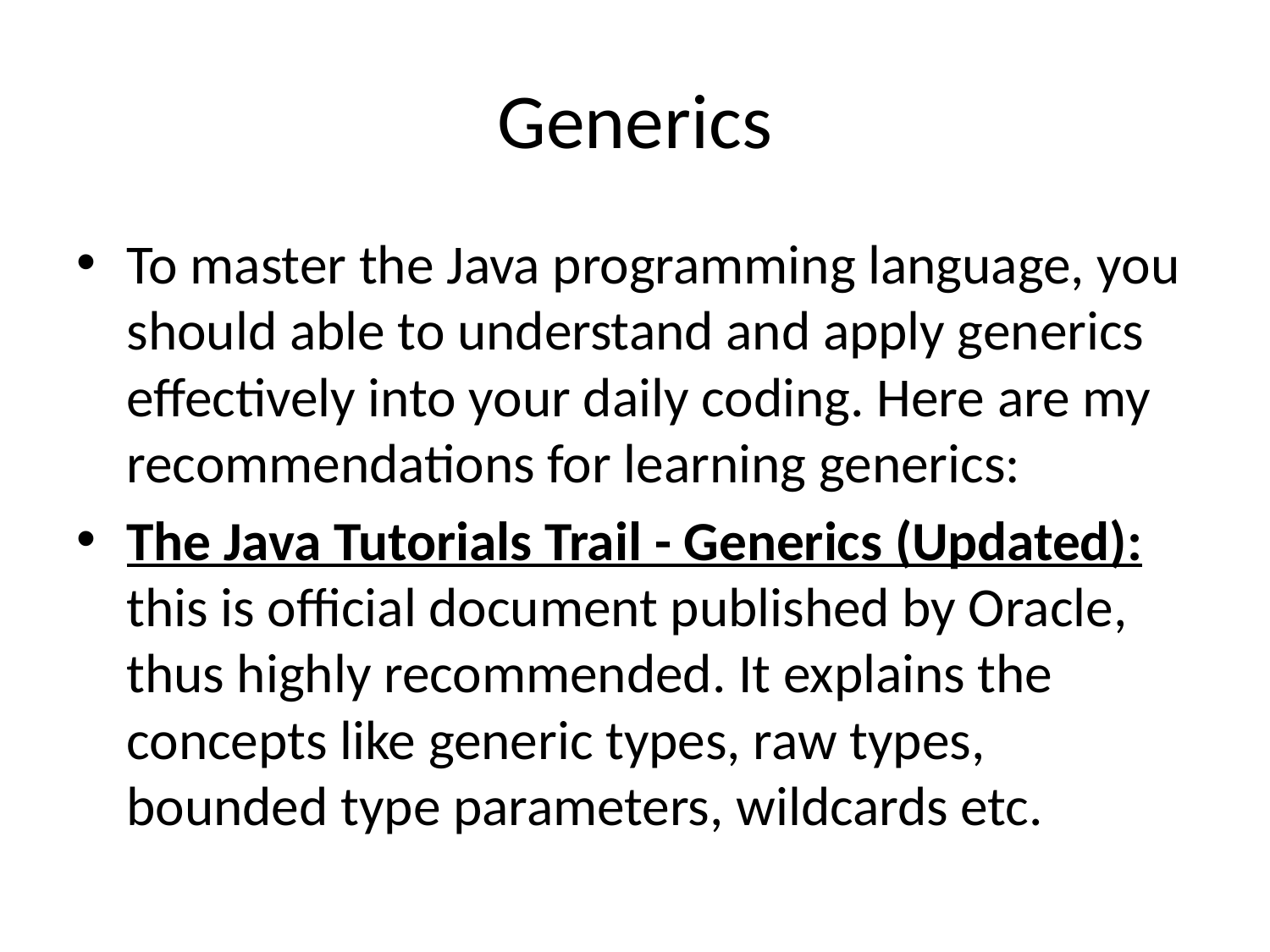

# Generics
To master the Java programming language, you should able to understand and apply generics effectively into your daily coding. Here are my recommendations for learning generics:
The Java Tutorials Trail - Generics (Updated):this is official document published by Oracle, thus highly recommended. It explains the concepts like generic types, raw types, bounded type parameters, wildcards etc.